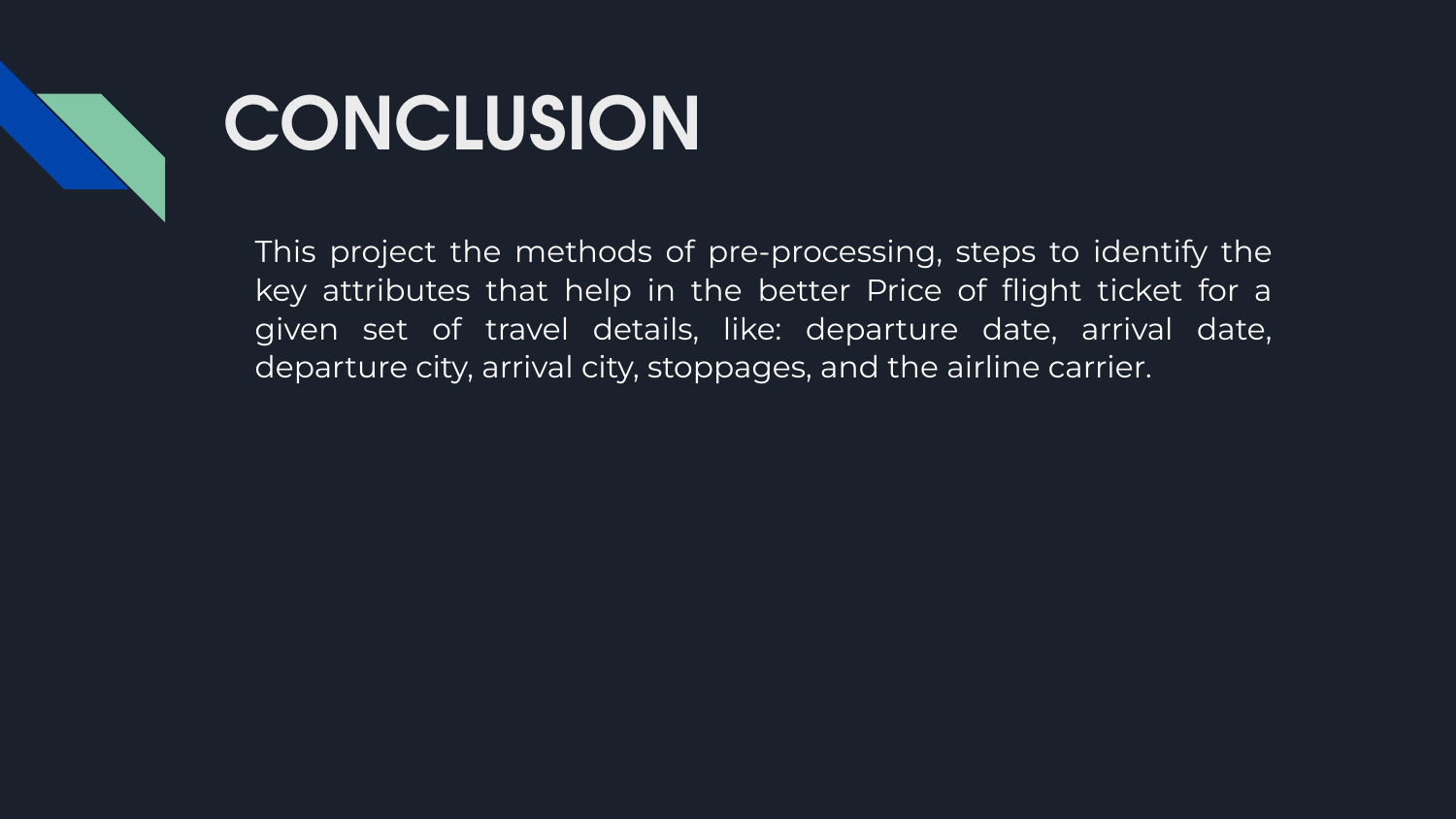

# CONCLUSION

This project the methods of pre-processing, steps to identify the key attributes that help in the better Price of flight ticket for a given set of travel details, like: departure date, arrival date, departure city, arrival city, stoppages, and the airline carrier.